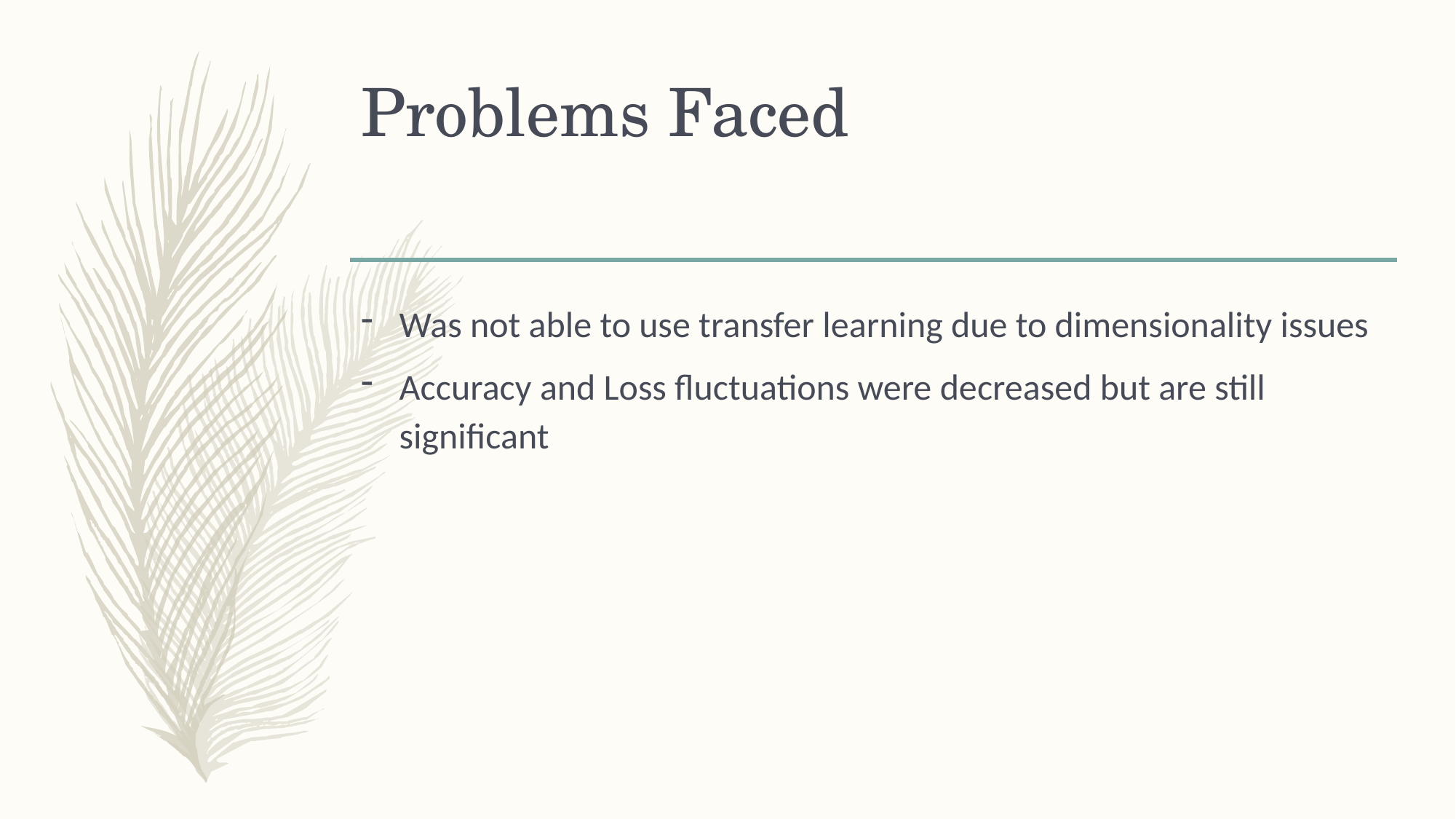

# Problems Faced
Was not able to use transfer learning due to dimensionality issues
Accuracy and Loss fluctuations were decreased but are still significant